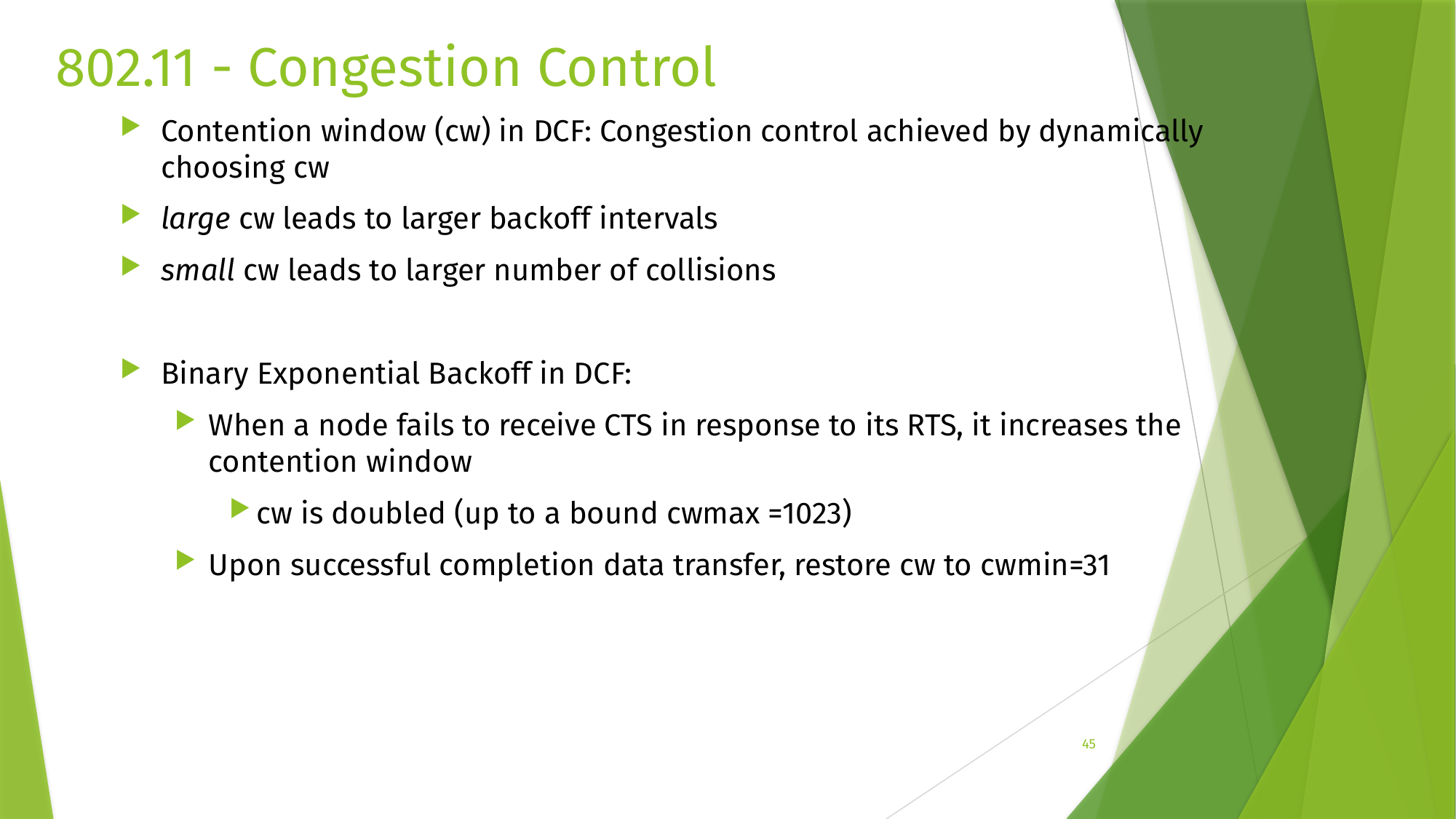

# 802.11 - Congestion Control
Contention window (cw) in DCF: Congestion control achieved by dynamically choosing cw
large cw leads to larger backoff intervals
small cw leads to larger number of collisions

Binary Exponential Backoff in DCF:
When a node fails to receive CTS in response to its RTS, it increases the contention window
cw is doubled (up to a bound cwmax =1023)
Upon successful completion data transfer, restore cw to cwmin=31
45